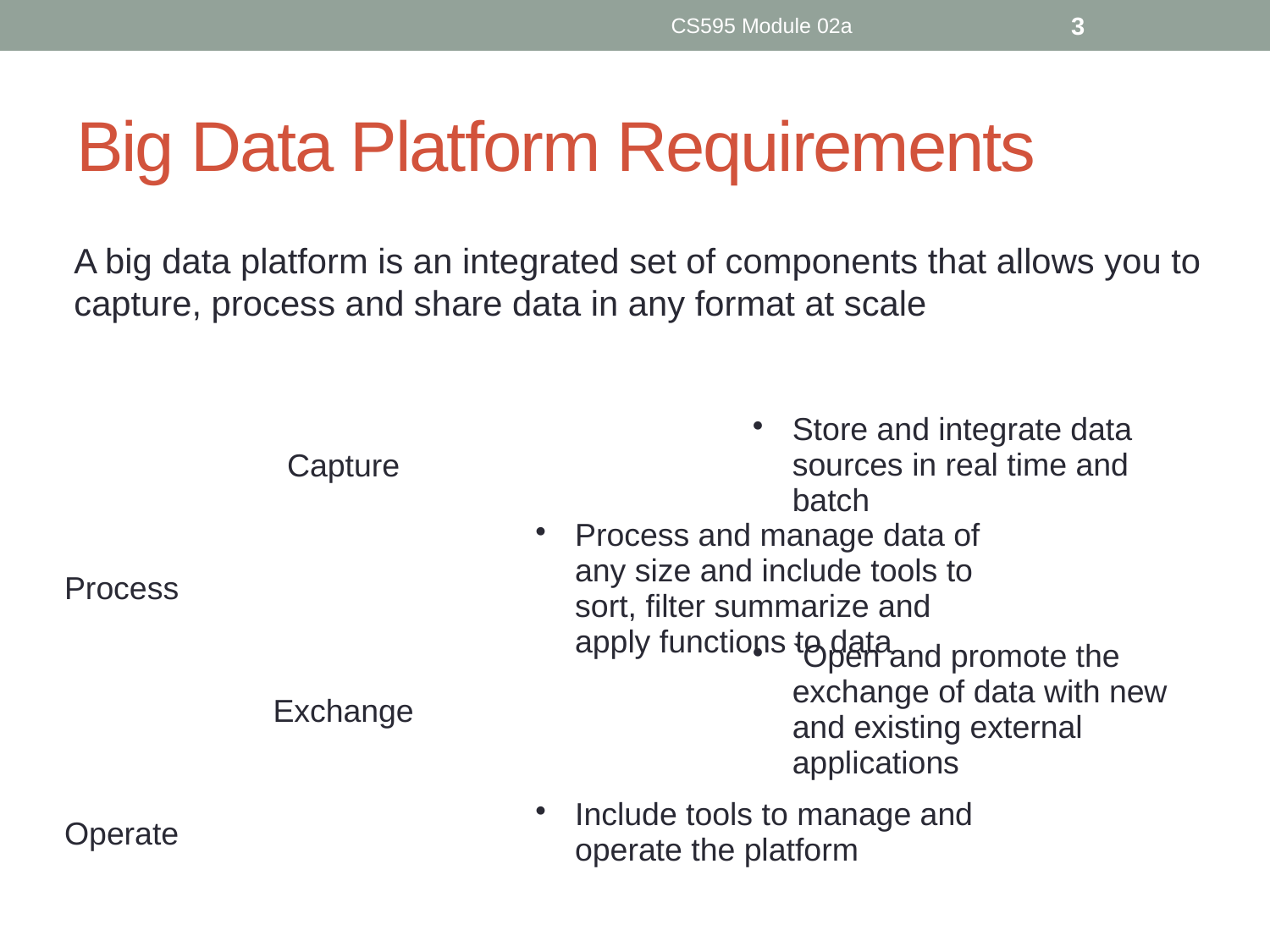

CS595 Module 02a
3
# Big Data Platform Requirements
A big data platform is an integrated set of components that allows you to
capture, process and share data in any format at scale
Capture
Process
Exchange
Operate
Store and integrate data sources in real time and batch
Process and manage data of any size and include tools to sort, filter summarize and apply functions to data
Include tools to manage and operate the platform